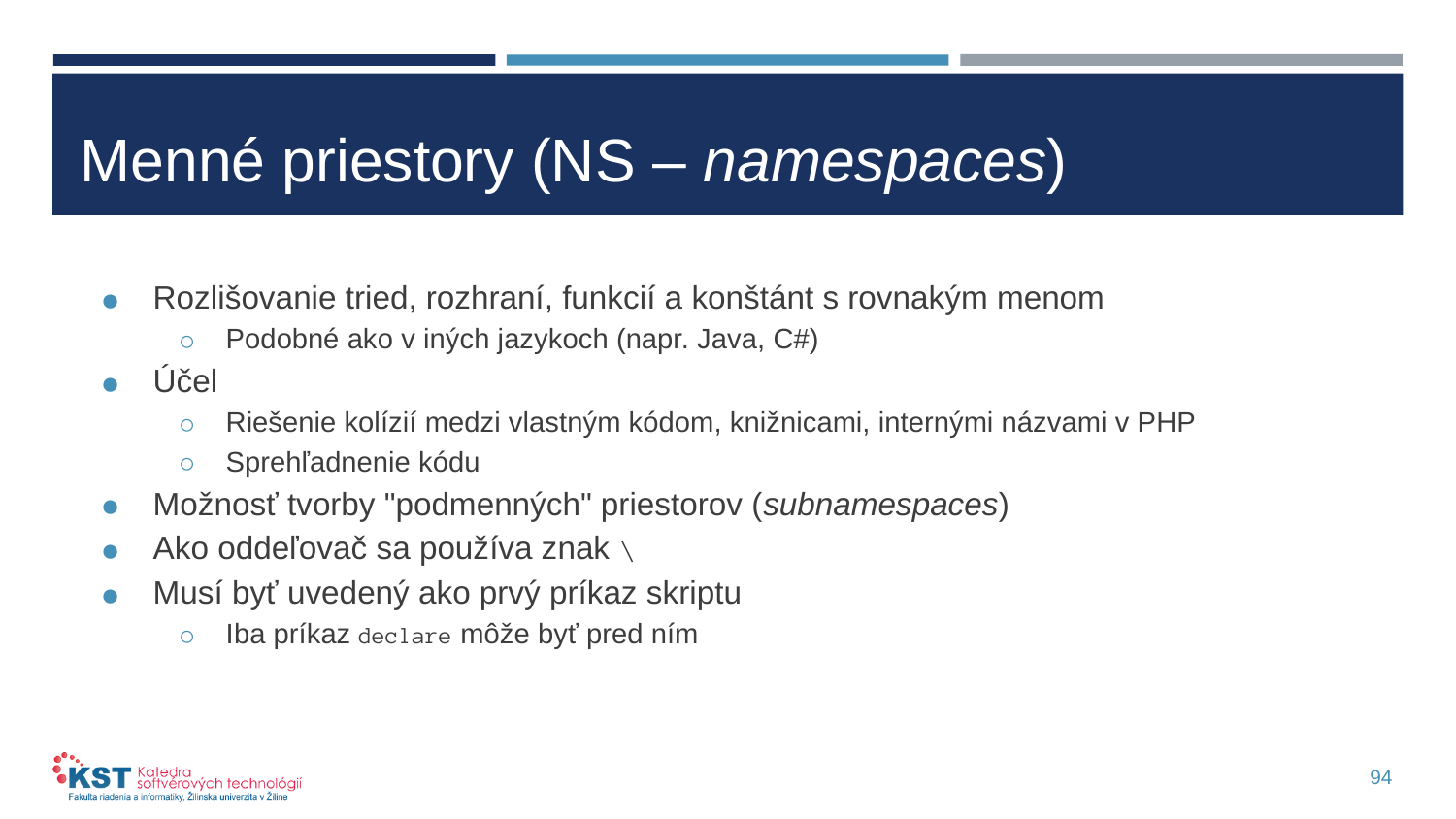

# Menné priestory (NS – namespaces)
Rozlišovanie tried, rozhraní, funkcií a konštánt s rovnakým menom
Podobné ako v iných jazykoch (napr. Java, C#)
Účel
Riešenie kolízií medzi vlastným kódom, knižnicami, internými názvami v PHP
Sprehľadnenie kódu
Možnosť tvorby "podmenných" priestorov (subnamespaces)
Ako oddeľovač sa používa znak \
Musí byť uvedený ako prvý príkaz skriptu
Iba príkaz declare môže byť pred ním
94